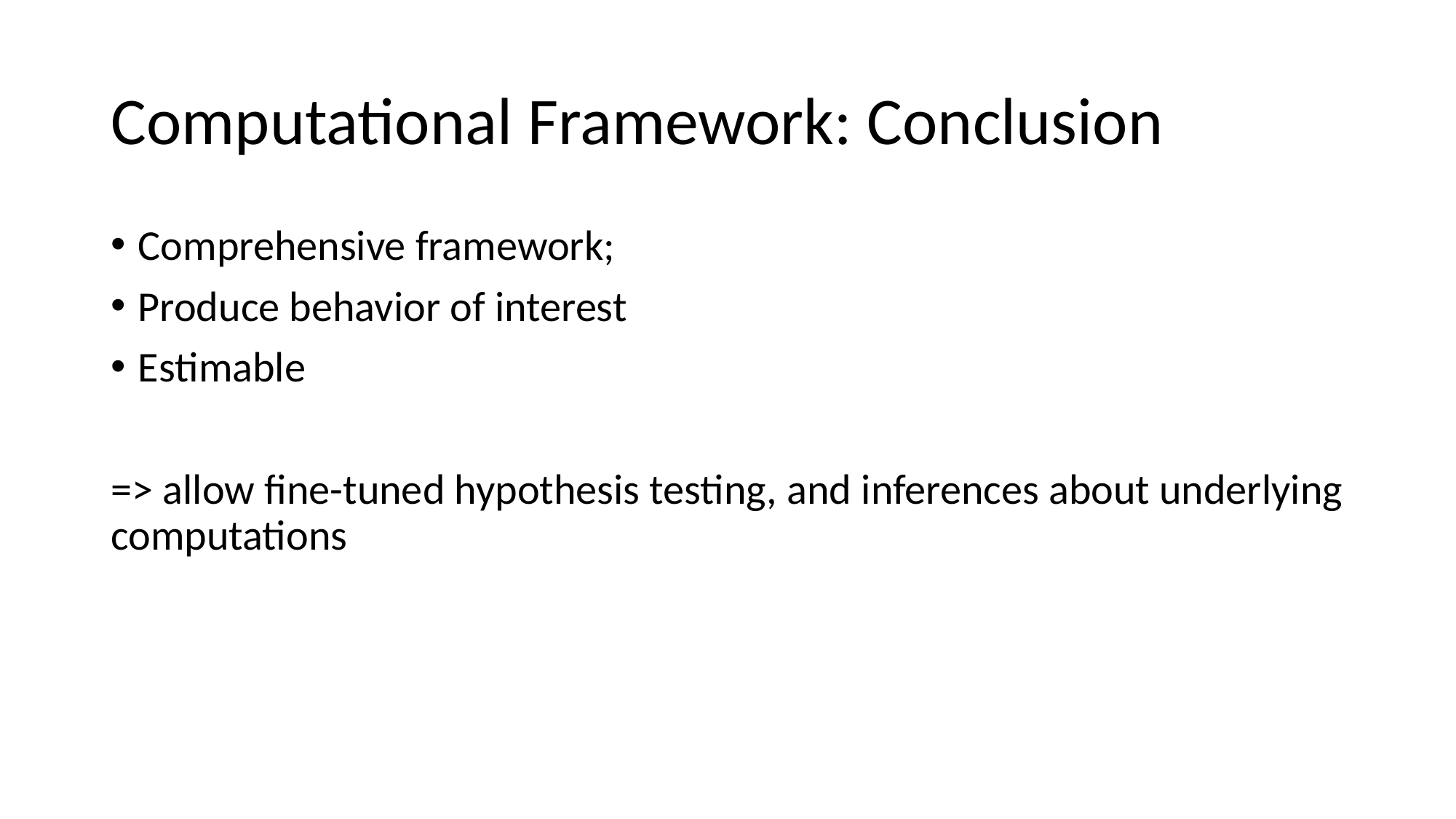

# Computational Framework: Conclusion
Comprehensive framework;
Produce behavior of interest
Estimable

=> allow fine-tuned hypothesis testing, and inferences about underlying computations